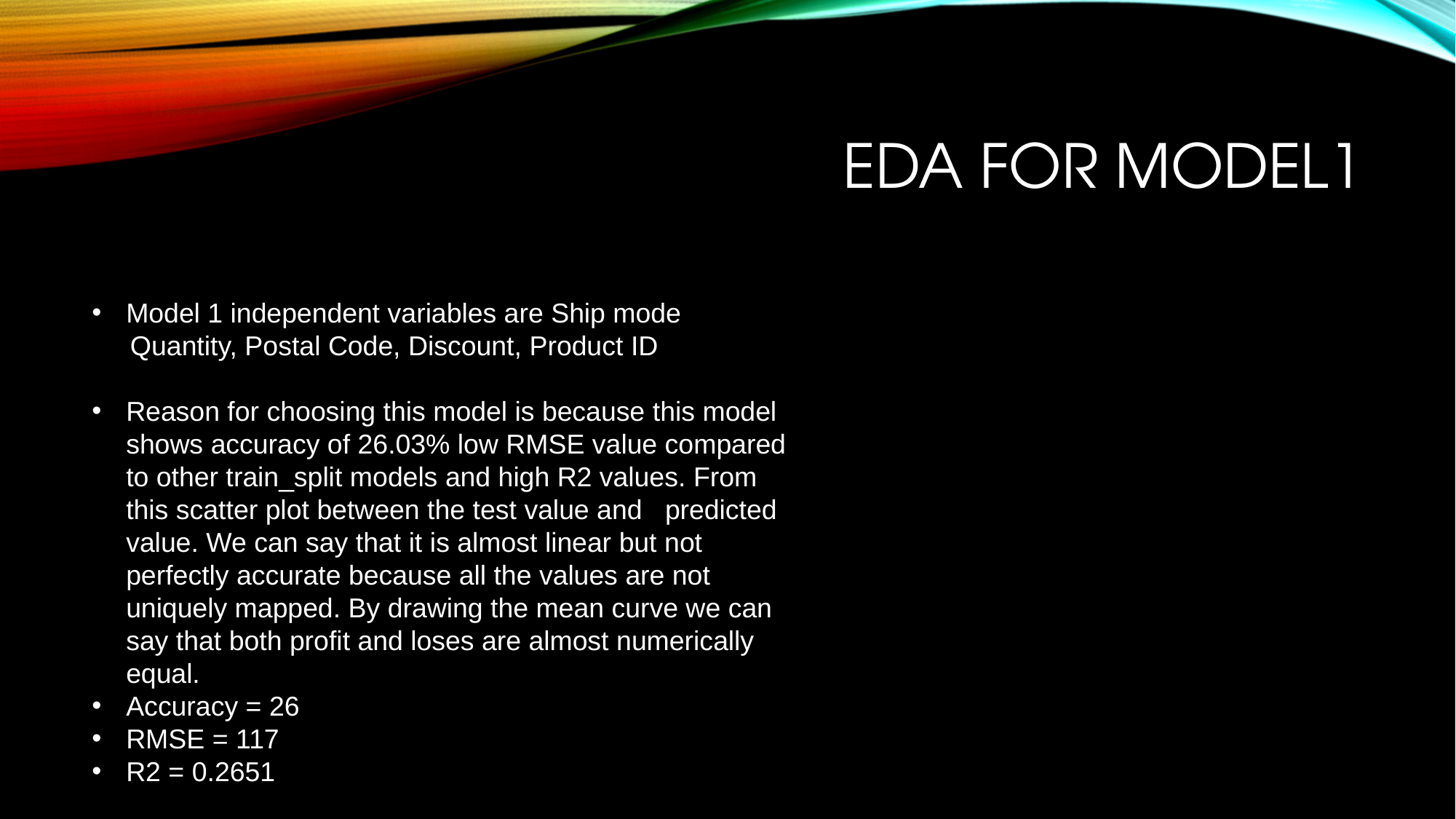

# EDA for Model1
Model 1 independent variables are Ship mode
     Quantity, Postal Code, Discount, Product ID

Reason for choosing this model is because this model shows accuracy of 26.03% low RMSE value compared to other train_split models and high R2 values. From this scatter plot between the test value and   predicted value. We can say that it is almost linear but not perfectly accurate because all the values are not uniquely mapped. By drawing the mean curve we can say that both profit and loses are almost numerically equal.
Accuracy = 26
RMSE = 117
R2 = 0.2651